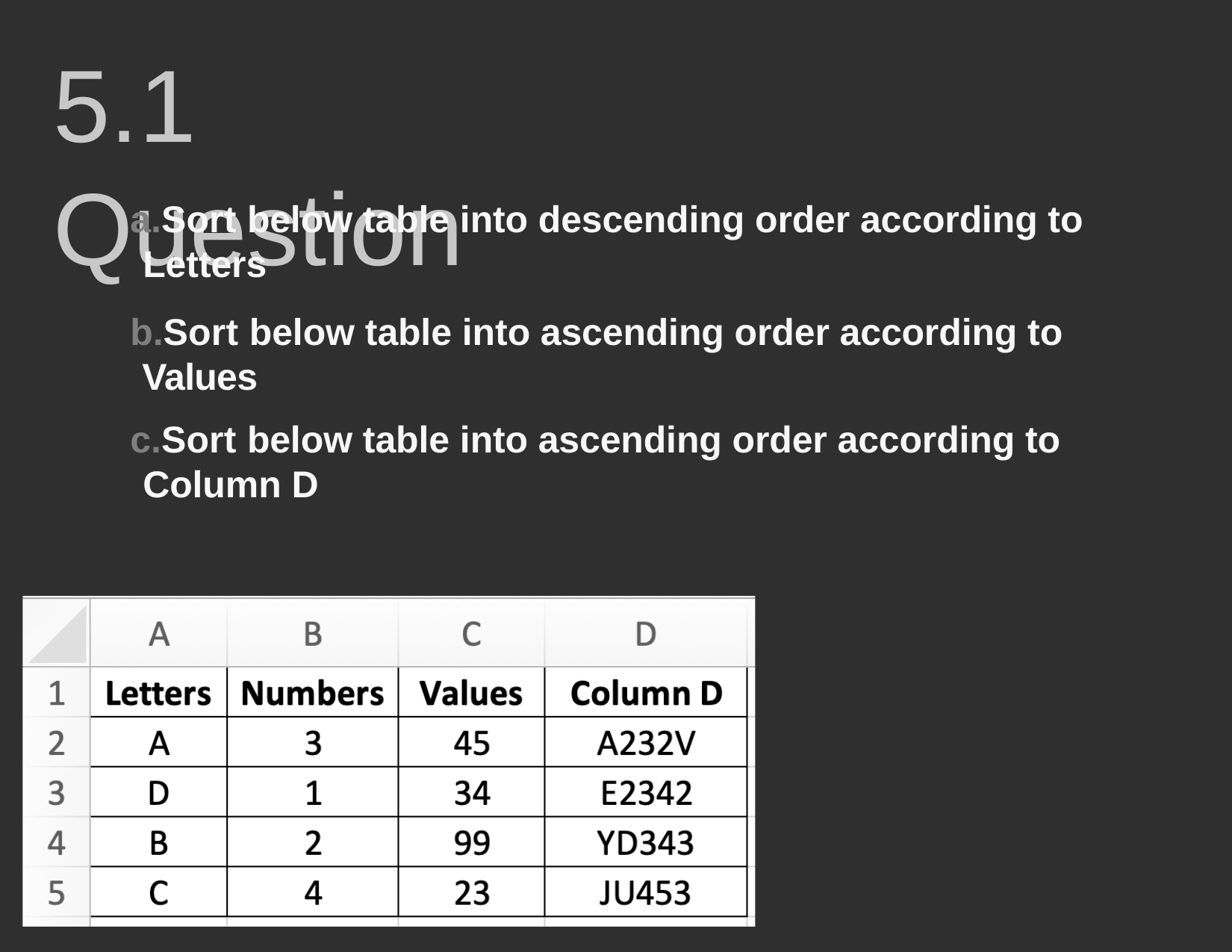

# 5.1 Question
Sort below table into descending order according to  Letters
Sort below table into ascending order according to  Values
Sort below table into ascending order according to  Column D